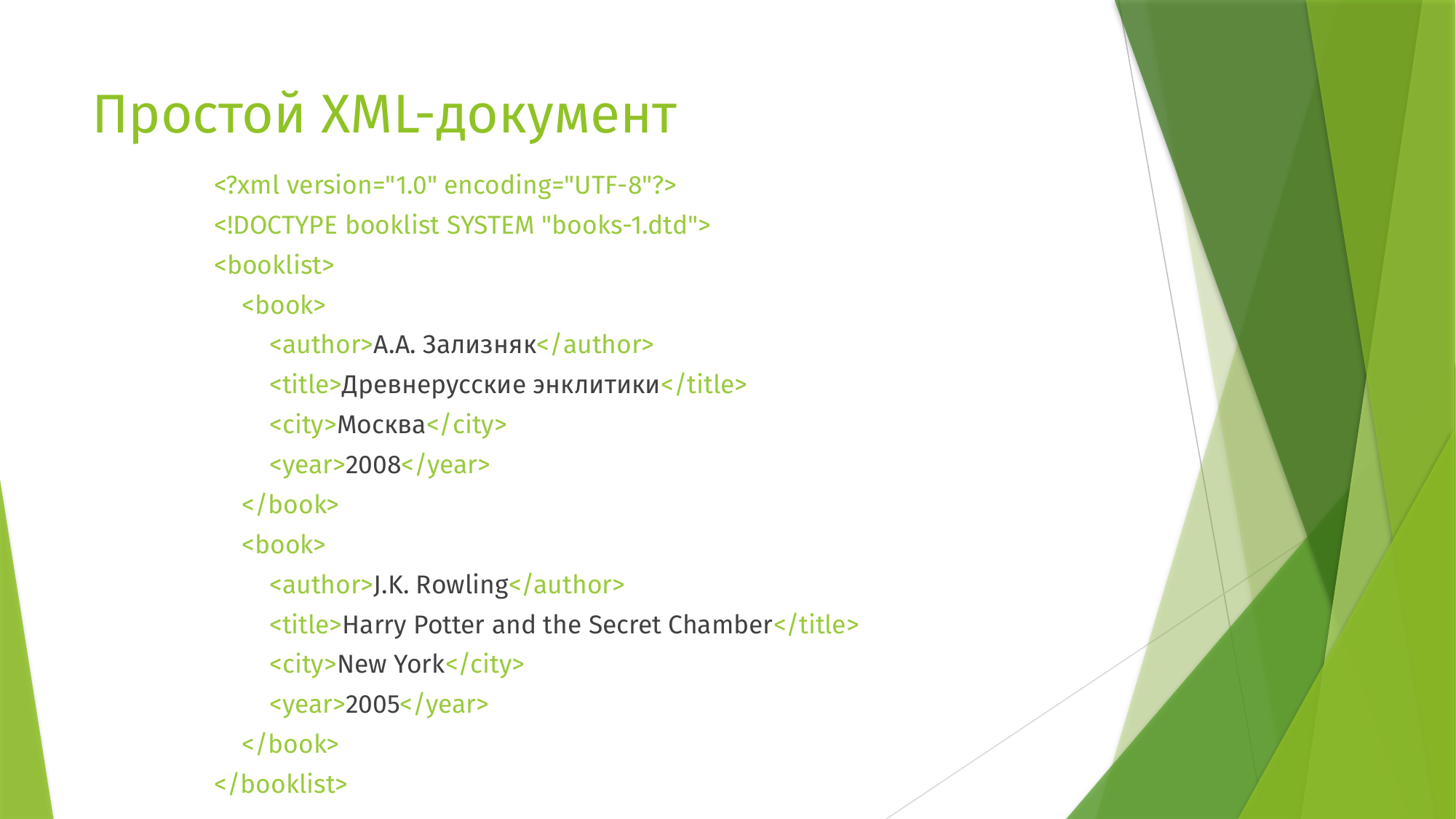

# Простой XML-документ
<?xml version="1.0" encoding="UTF-8"?>
<!DOCTYPE booklist SYSTEM "books-1.dtd">
<booklist>
    <book>
        <author>А.А. Зализняк</author>
        <title>Древнерусские энклитики</title>
        <city>Москва</city>
        <year>2008</year>
    </book>
    <book>
        <author>J.K. Rowling</author>
        <title>Harry Potter and the Secret Chamber</title>
        <city>New York</city>
        <year>2005</year>
    </book>
</booklist>